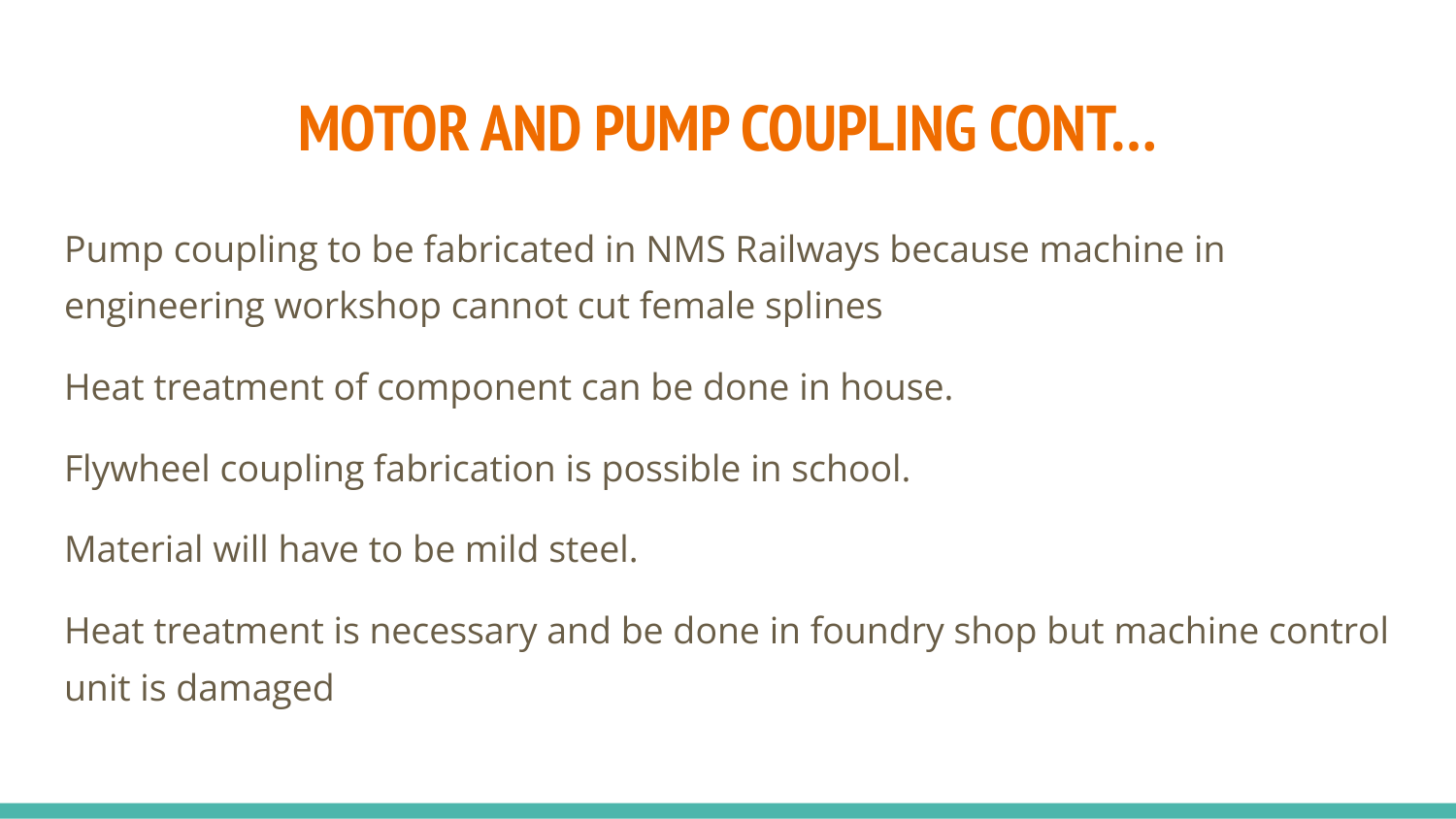

# MOTOR AND PUMP COUPLING CONT…
Pump coupling to be fabricated in NMS Railways because machine in engineering workshop cannot cut female splines
Heat treatment of component can be done in house.
Flywheel coupling fabrication is possible in school.
Material will have to be mild steel.
Heat treatment is necessary and be done in foundry shop but machine control unit is damaged